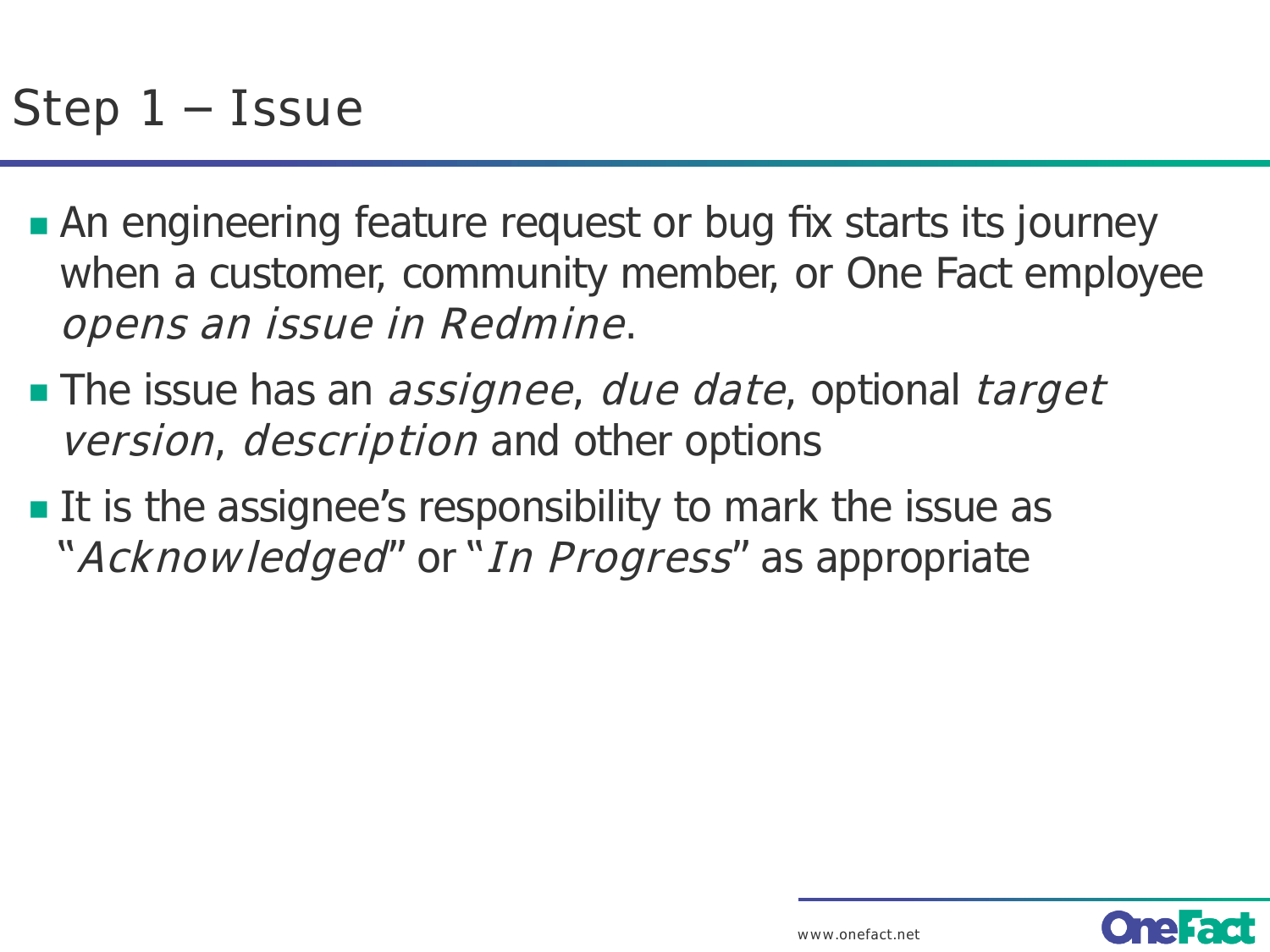

# Step 1 – Issue
An engineering feature request or bug fix starts its journey when a customer, community member, or One Fact employee opens an issue in Redmine.
The issue has an assignee, due date, optional target version, description and other options
It is the assignee’s responsibility to mark the issue as “Acknowledged” or “In Progress” as appropriate